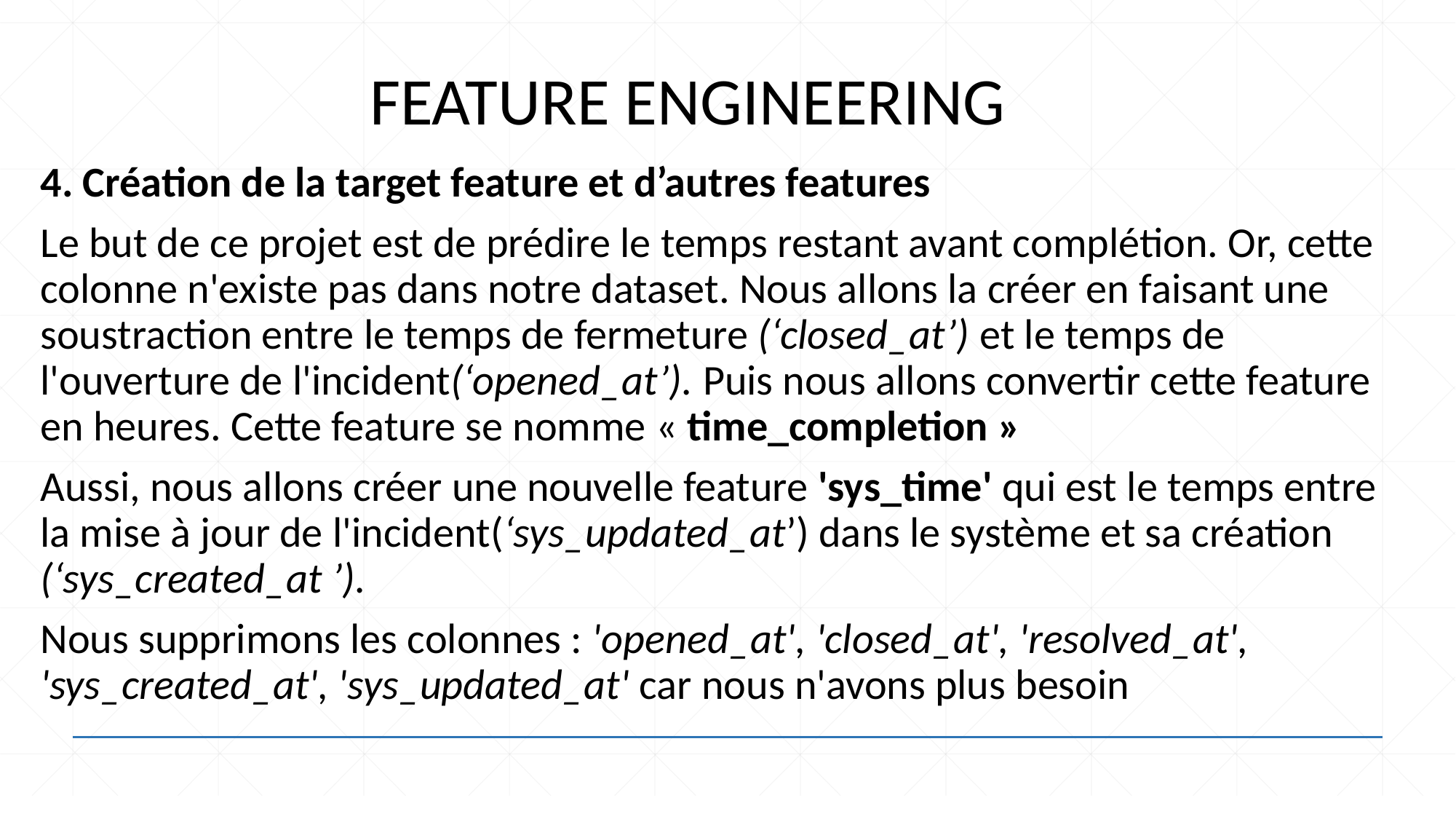

# FEATURE ENGINEERING
4. Création de la target feature et d’autres features
Le but de ce projet est de prédire le temps restant avant complétion. Or, cette colonne n'existe pas dans notre dataset. Nous allons la créer en faisant une soustraction entre le temps de fermeture (‘closed_at’) et le temps de l'ouverture de l'incident(‘opened_at’). Puis nous allons convertir cette feature en heures. Cette feature se nomme « time_completion »
Aussi, nous allons créer une nouvelle feature 'sys_time' qui est le temps entre la mise à jour de l'incident(‘sys_updated_at’) dans le système et sa création (‘sys_created_at ’).
Nous supprimons les colonnes : 'opened_at', 'closed_at', 'resolved_at', 'sys_created_at', 'sys_updated_at' car nous n'avons plus besoin